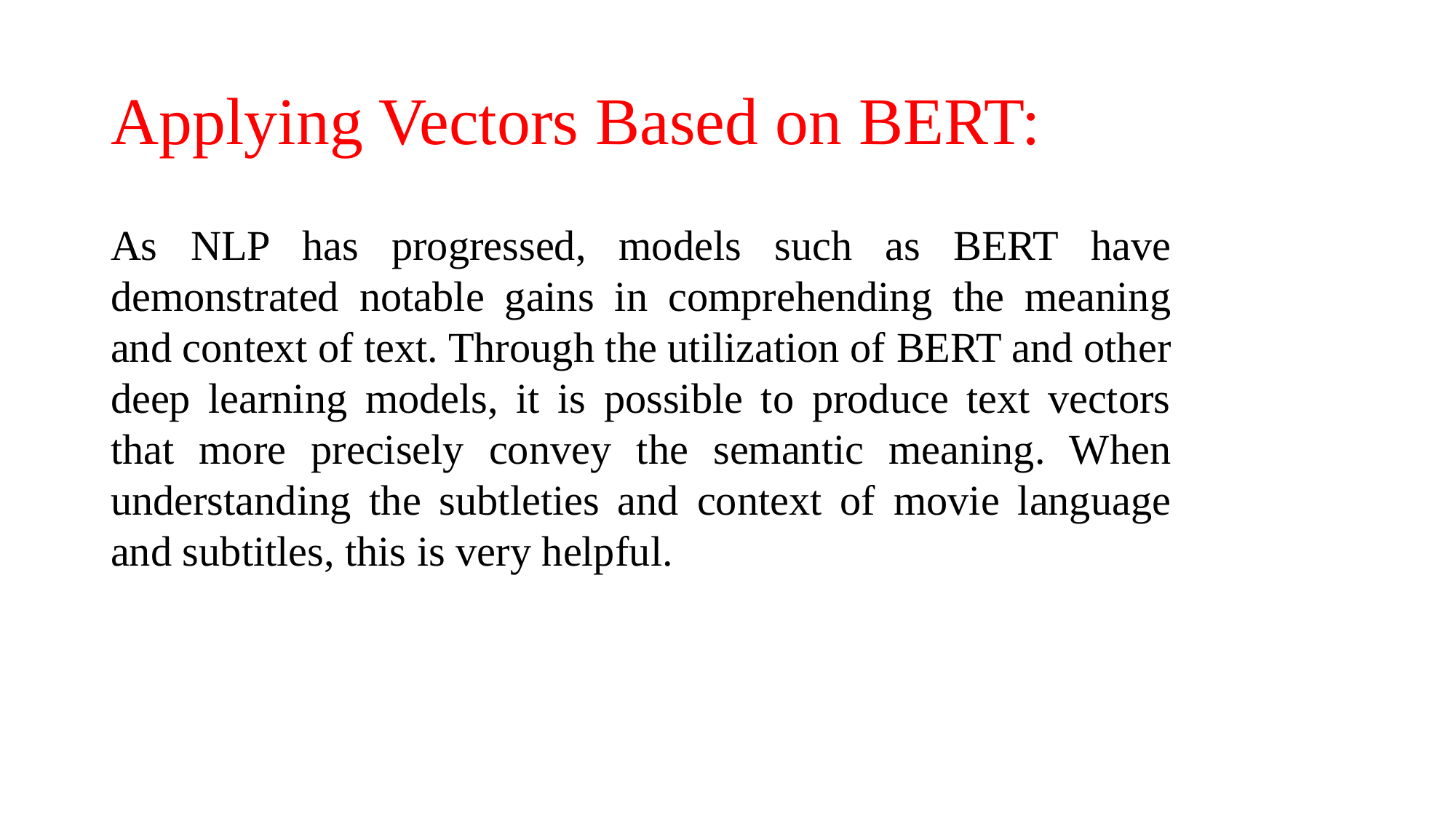

# Applying Vectors Based on BERT:
As NLP has progressed, models such as BERT have demonstrated notable gains in comprehending the meaning and context of text. Through the utilization of BERT and other deep learning models, it is possible to produce text vectors that more precisely convey the semantic meaning. When understanding the subtleties and context of movie language and subtitles, this is very helpful.